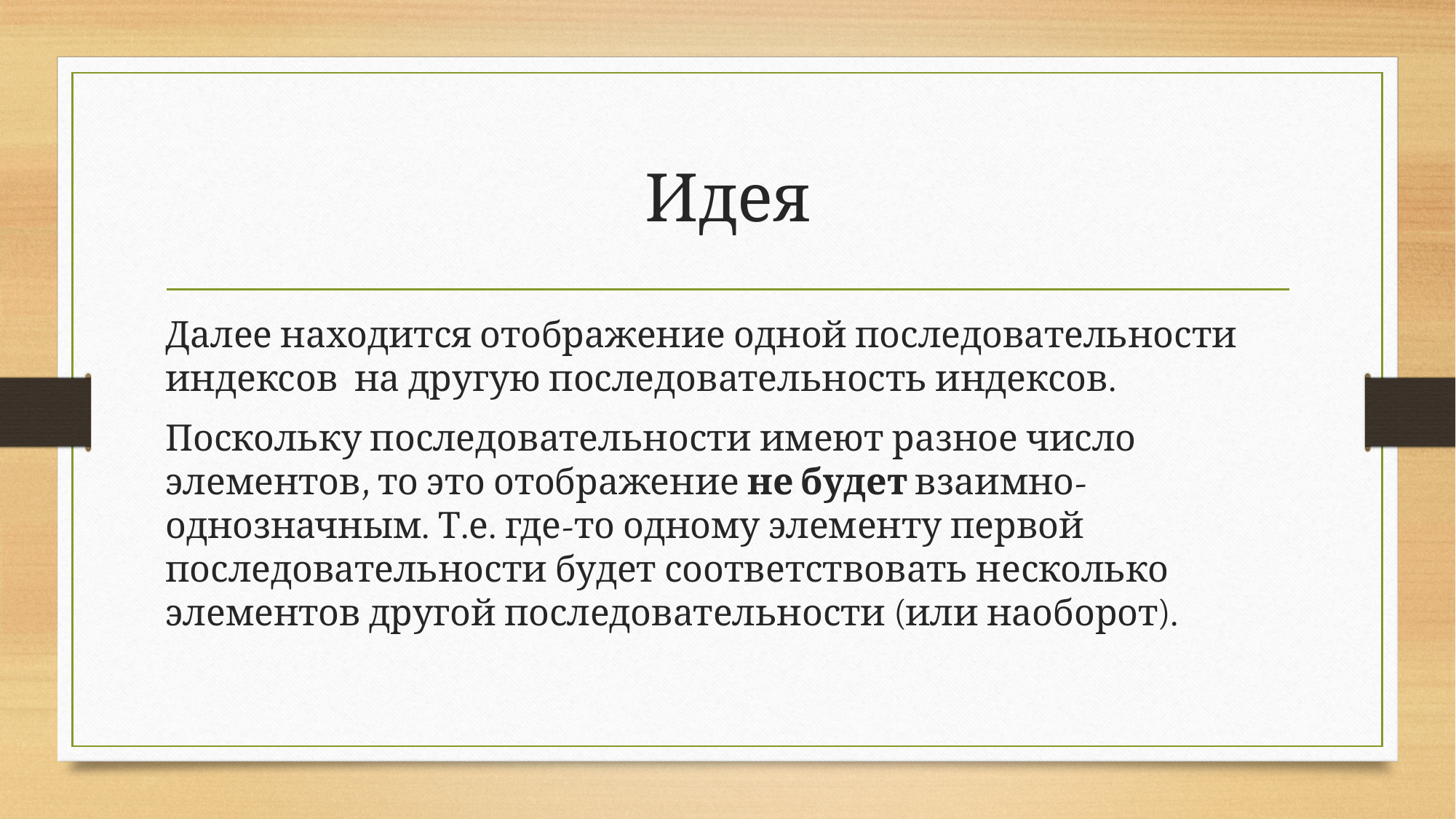

# Идея
Далее находится отображение одной последовательности индексов  на другую последовательность индексов.
Поскольку последовательности имеют разное число элементов, то это отображение не будет взаимно-однозначным. Т.е. где-то одному элементу первой последовательности будет соответствовать несколько элементов другой последовательности (или наоборот).